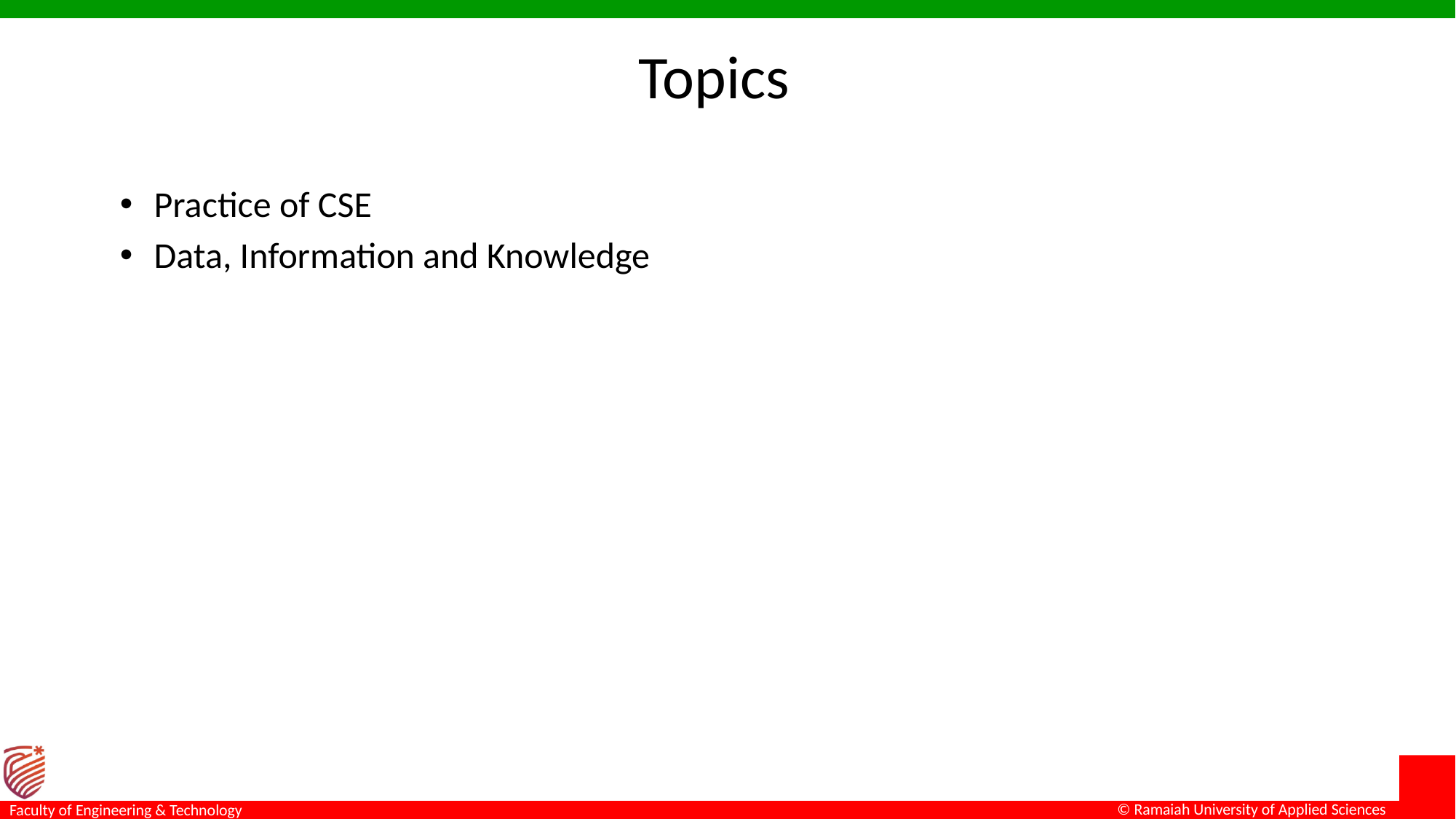

# Topics

Practice of CSE
Data, Information and Knowledge